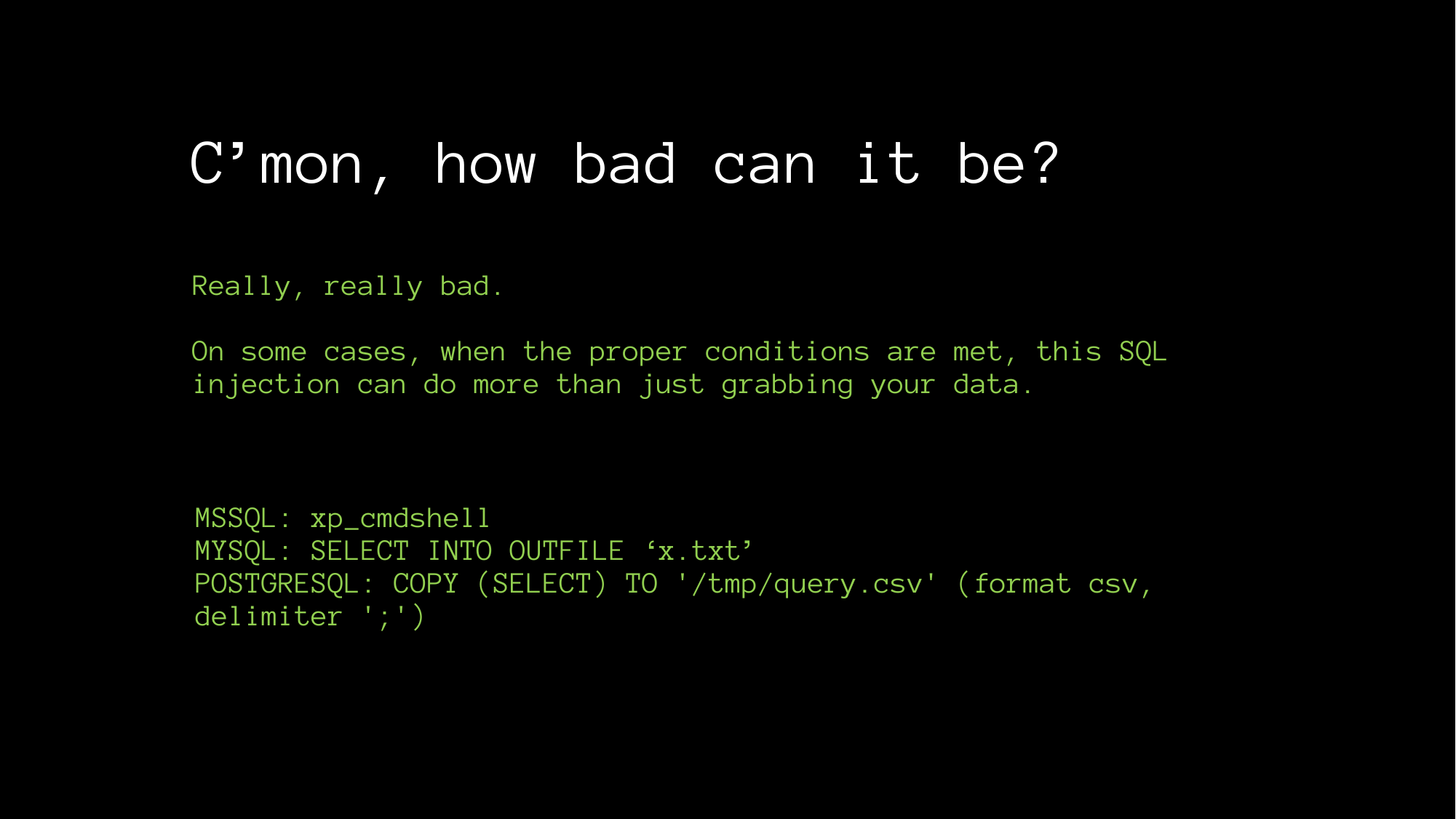

# C’mon, how bad can it be?
Really, really bad.

On some cases, when the proper conditions are met, this SQL injection can do more than just grabbing your data.

MSSQL: xp_cmdshell
MYSQL: SELECT INTO OUTFILE ‘x.txt’
POSTGRESQL: COPY (SELECT) TO '/tmp/query.csv' (format csv, delimiter ';')